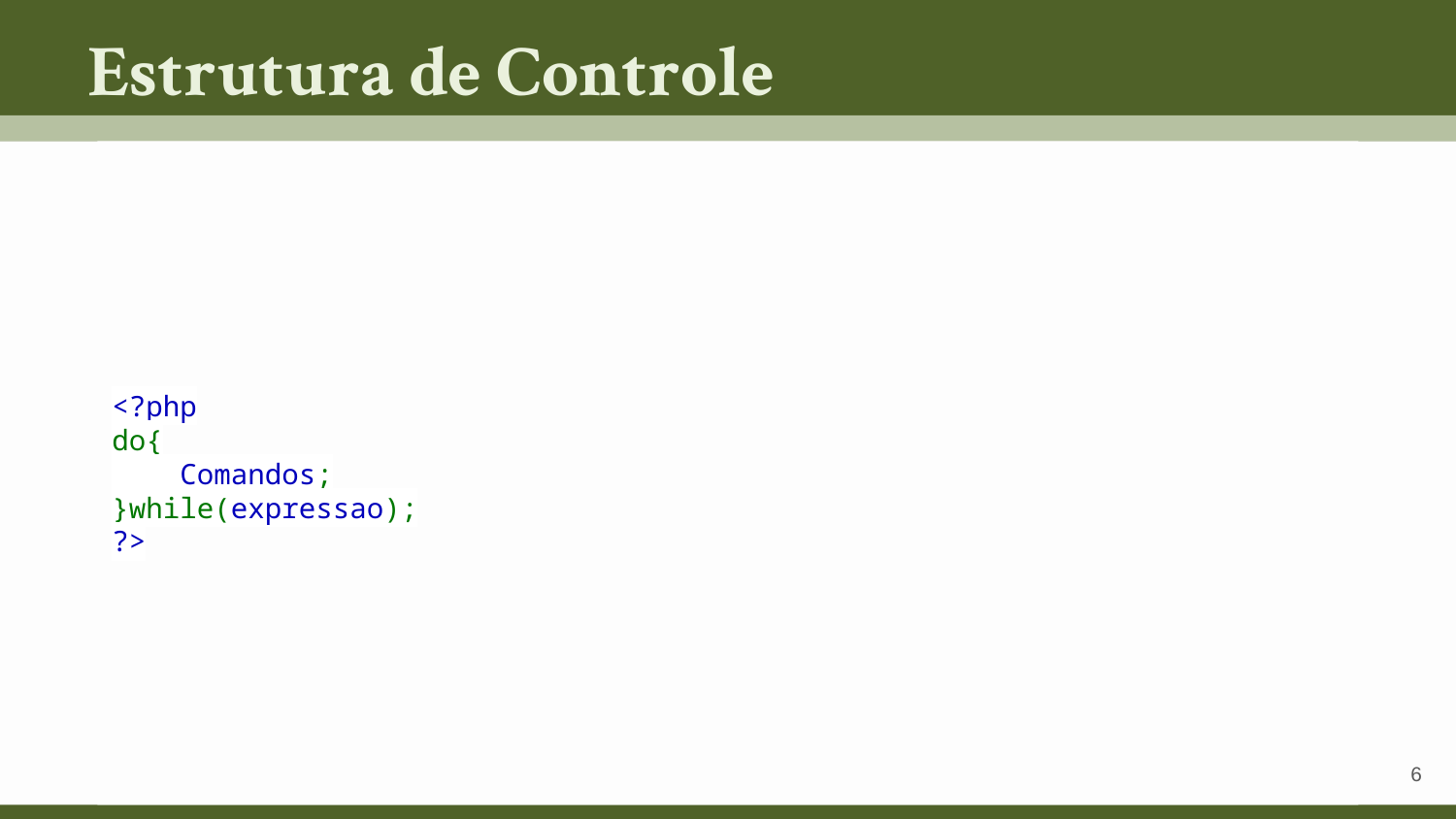

Estrutura de Controle

<?php
do{
    Comandos;
}while(expressao);
?>

6